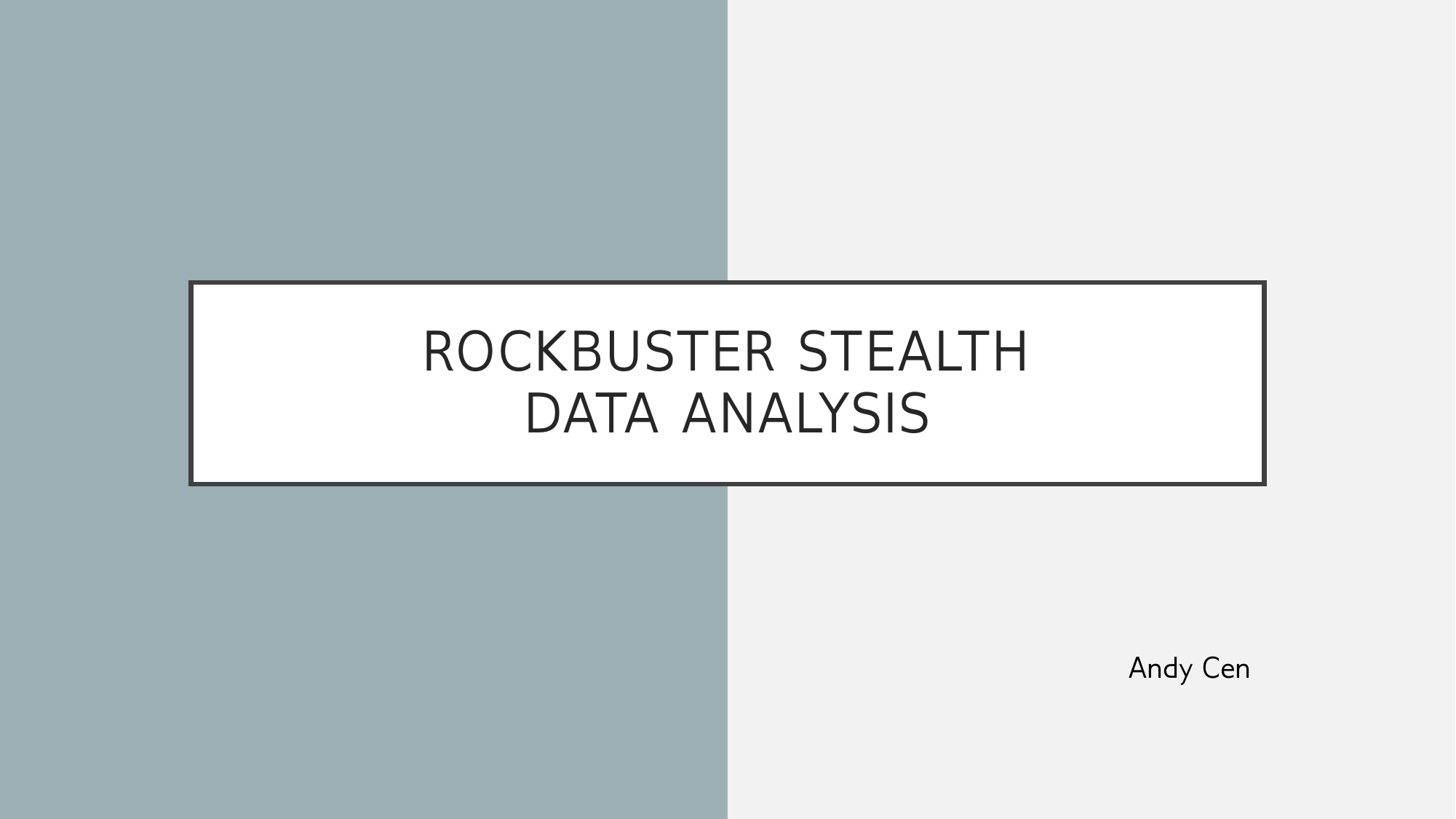

# Rockbuster Stealth Data Analysis
Andy Cen